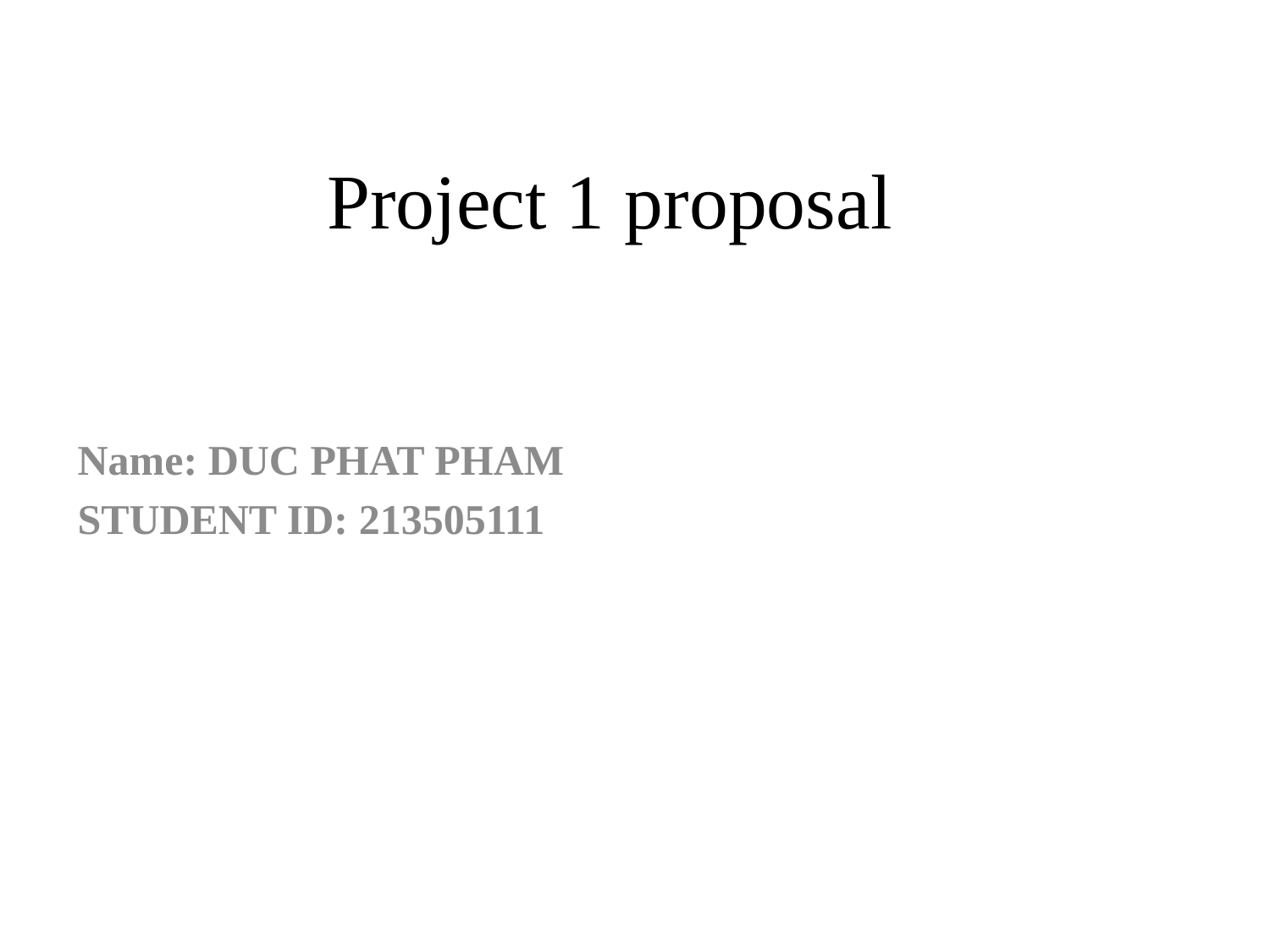

# Project 1 proposal
Name: DUC PHAT PHAM
STUDENT ID: 213505111